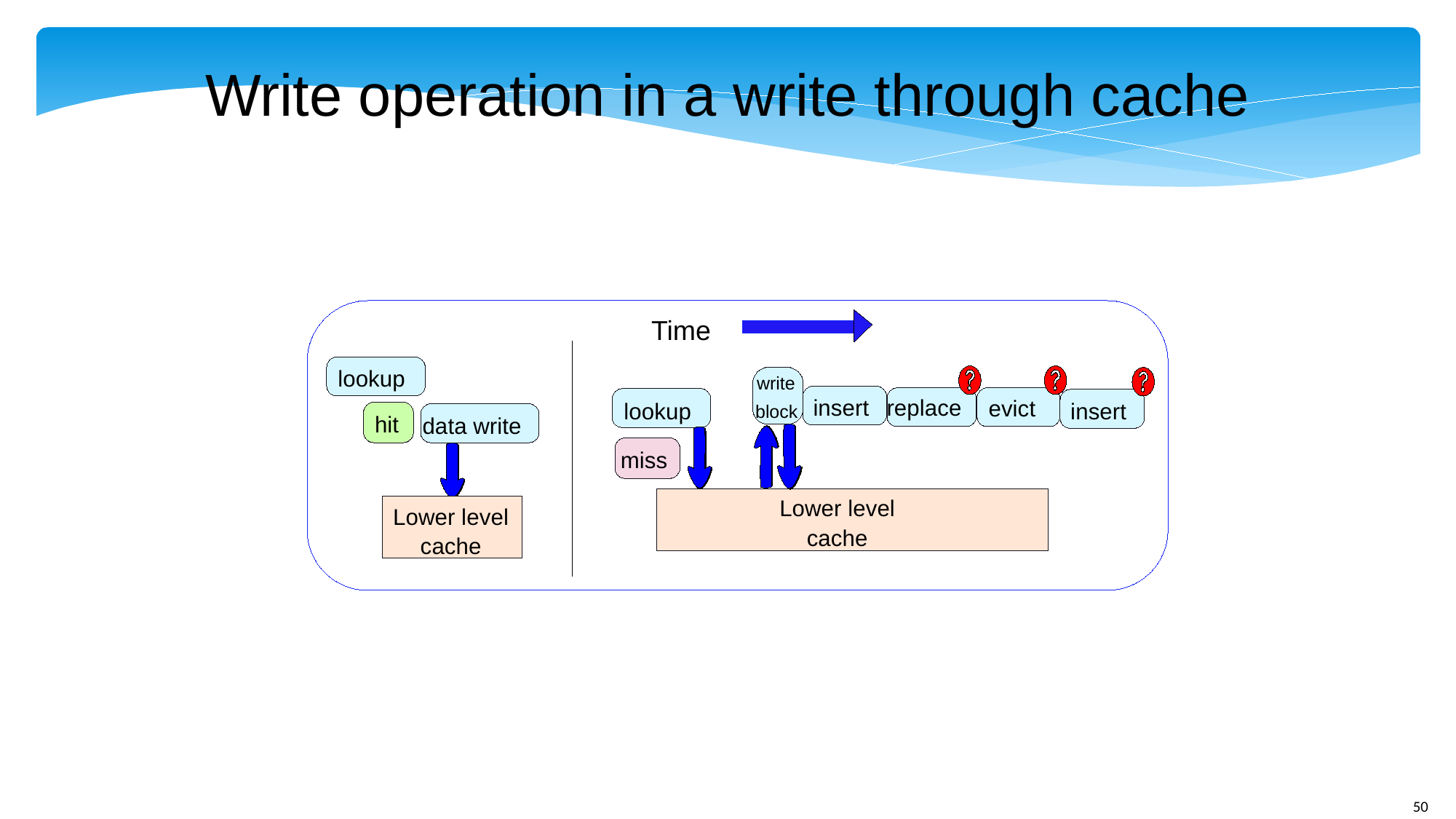

Write operation in a write through cache

Time

lookup

write

insert
replace
evict
lookup
insert
block

hit
data write

miss

Lower level

Lower level
cache
cache